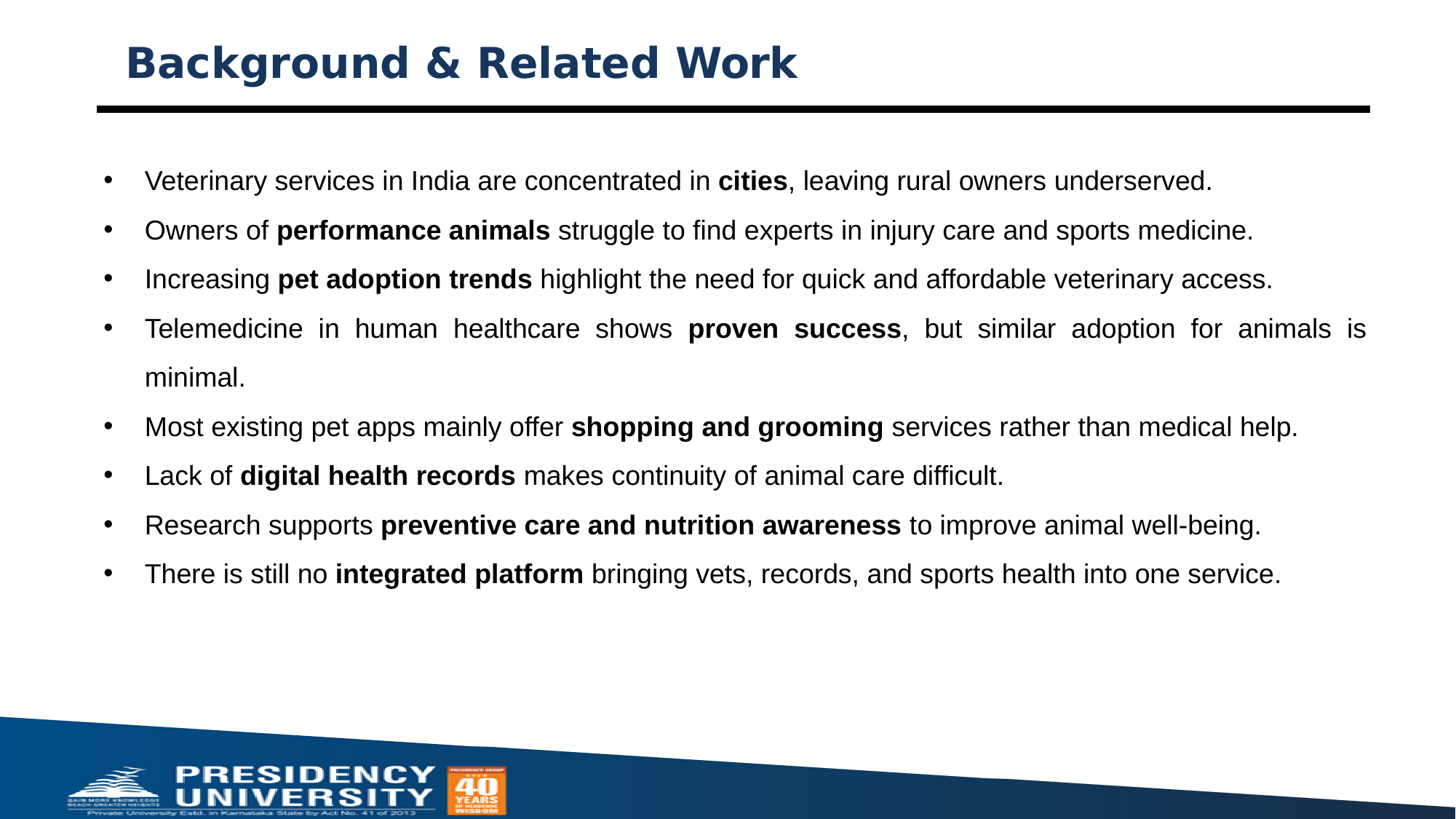

# Background & Related Work
Veterinary services in India are concentrated in cities, leaving rural owners underserved.
Owners of performance animals struggle to find experts in injury care and sports medicine.
Increasing pet adoption trends highlight the need for quick and affordable veterinary access.
Telemedicine in human healthcare shows proven success, but similar adoption for animals is minimal.
Most existing pet apps mainly offer shopping and grooming services rather than medical help.
Lack of digital health records makes continuity of animal care difficult.
Research supports preventive care and nutrition awareness to improve animal well-being.
There is still no integrated platform bringing vets, records, and sports health into one service.